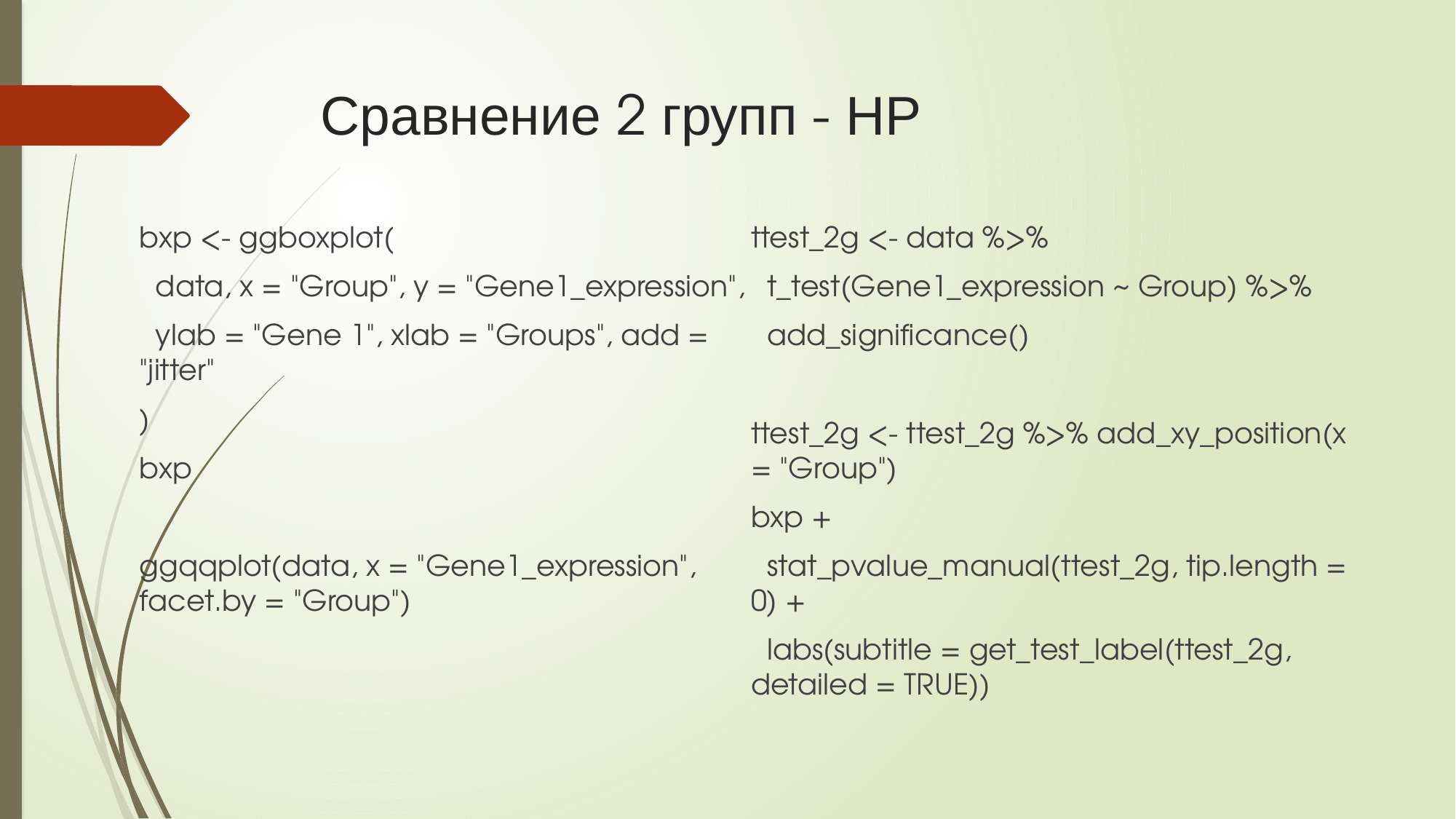

# Сравнение 2 групп - НР
bxp <- ggboxplot(
  data, x = "Group", y = "Gene1_expression",
  ylab = "Gene 1", xlab = "Groups", add = "jitter"
)
bxp

ggqqplot(data, x = "Gene1_expression", facet.by = "Group")

ttest_2g <- data %>%
  t_test(Gene1_expression ~ Group) %>%
  add_significance()

ttest_2g <- ttest_2g %>% add_xy_position(x = "Group")
bxp +
  stat_pvalue_manual(ttest_2g, tip.length = 0) +
  labs(subtitle = get_test_label(ttest_2g, detailed = TRUE))